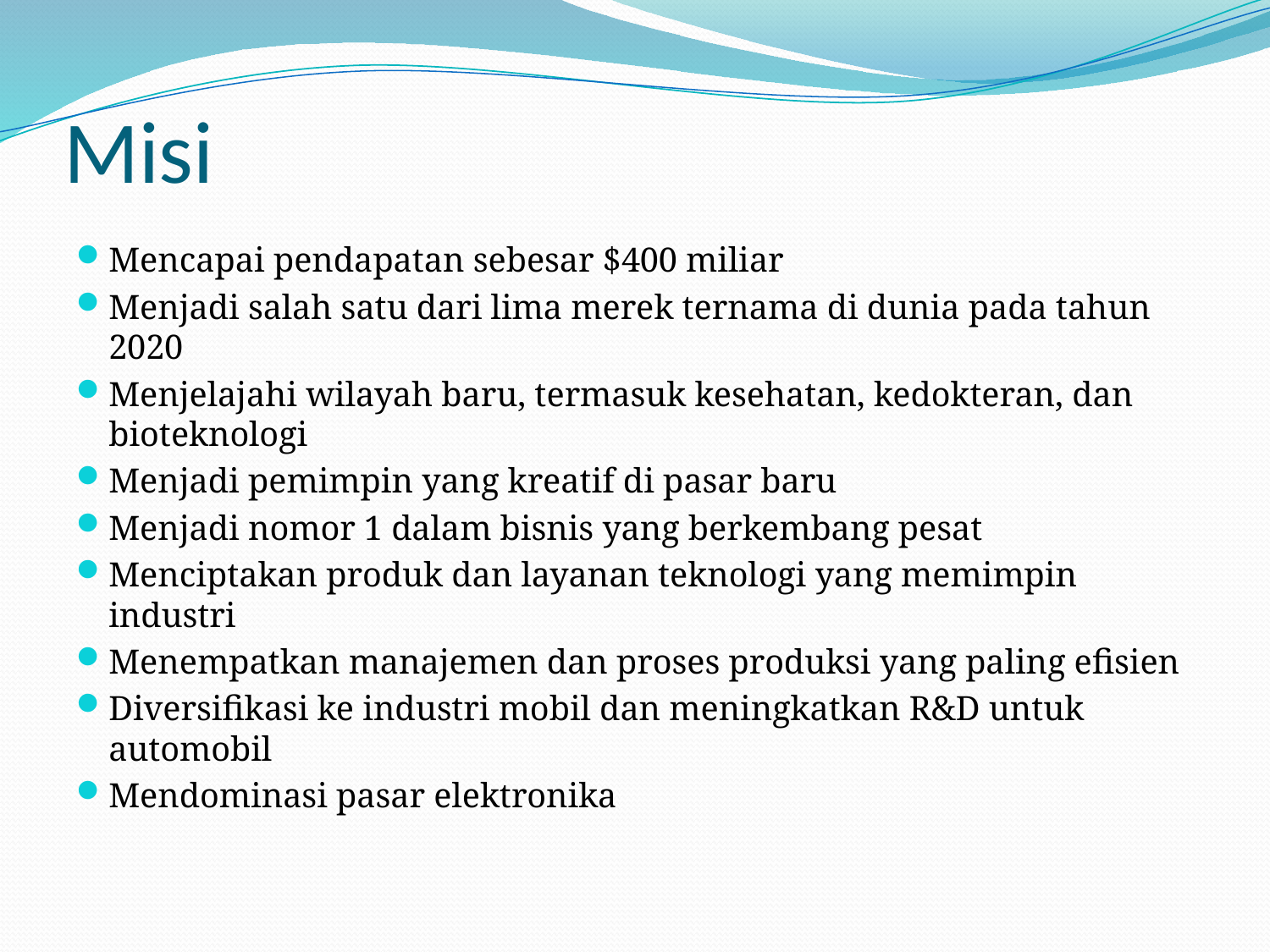

# Misi
Mencapai pendapatan sebesar $400 miliar
Menjadi salah satu dari lima merek ternama di dunia pada tahun 2020
Menjelajahi wilayah baru, termasuk kesehatan, kedokteran, dan bioteknologi
Menjadi pemimpin yang kreatif di pasar baru
Menjadi nomor 1 dalam bisnis yang berkembang pesat
Menciptakan produk dan layanan teknologi yang memimpin industri
Menempatkan manajemen dan proses produksi yang paling efisien
Diversifikasi ke industri mobil dan meningkatkan R&D untuk automobil
Mendominasi pasar elektronika